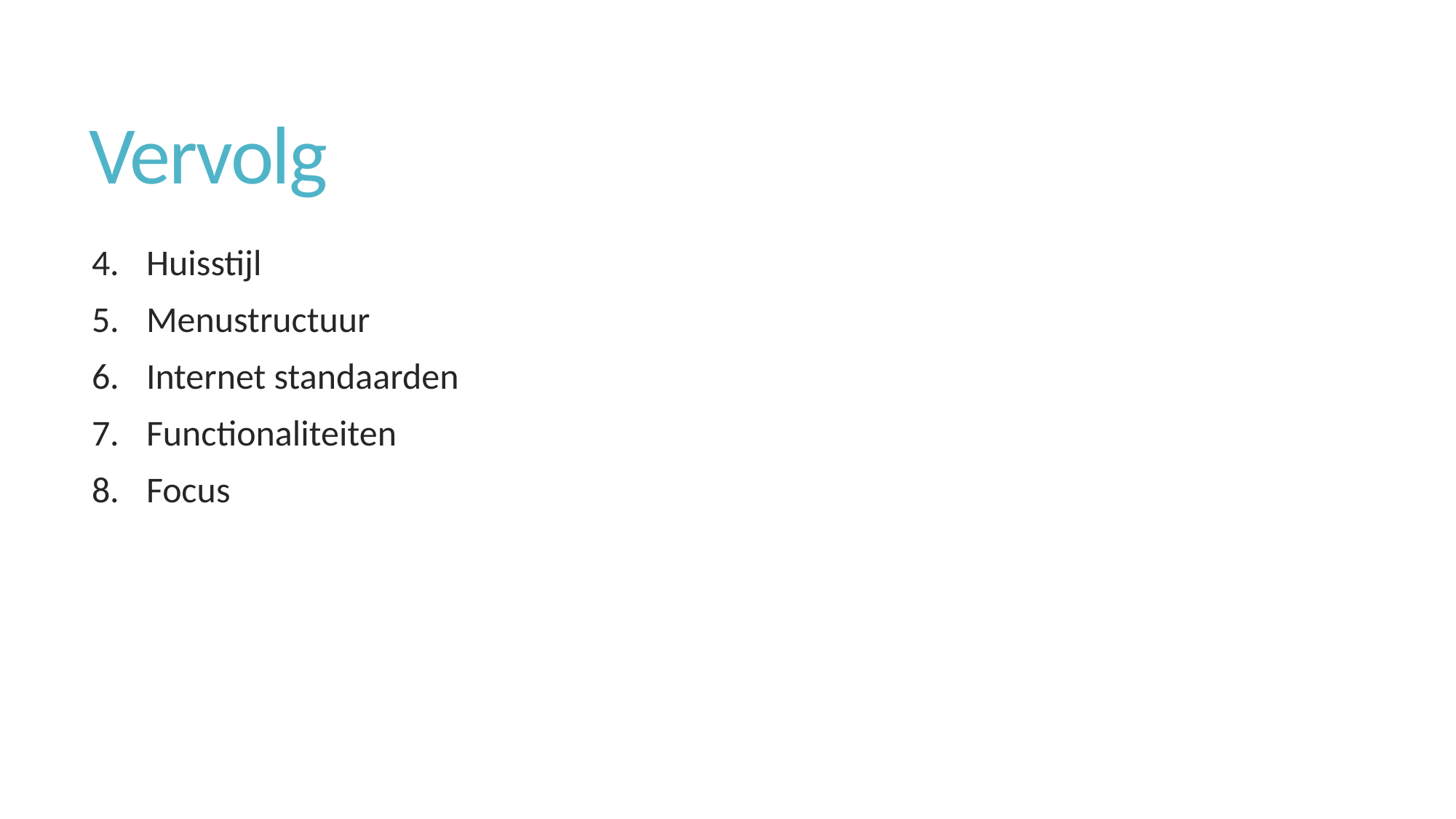

# Vervolg
Huisstijl
Menustructuur
Internet standaarden
Functionaliteiten
Focus